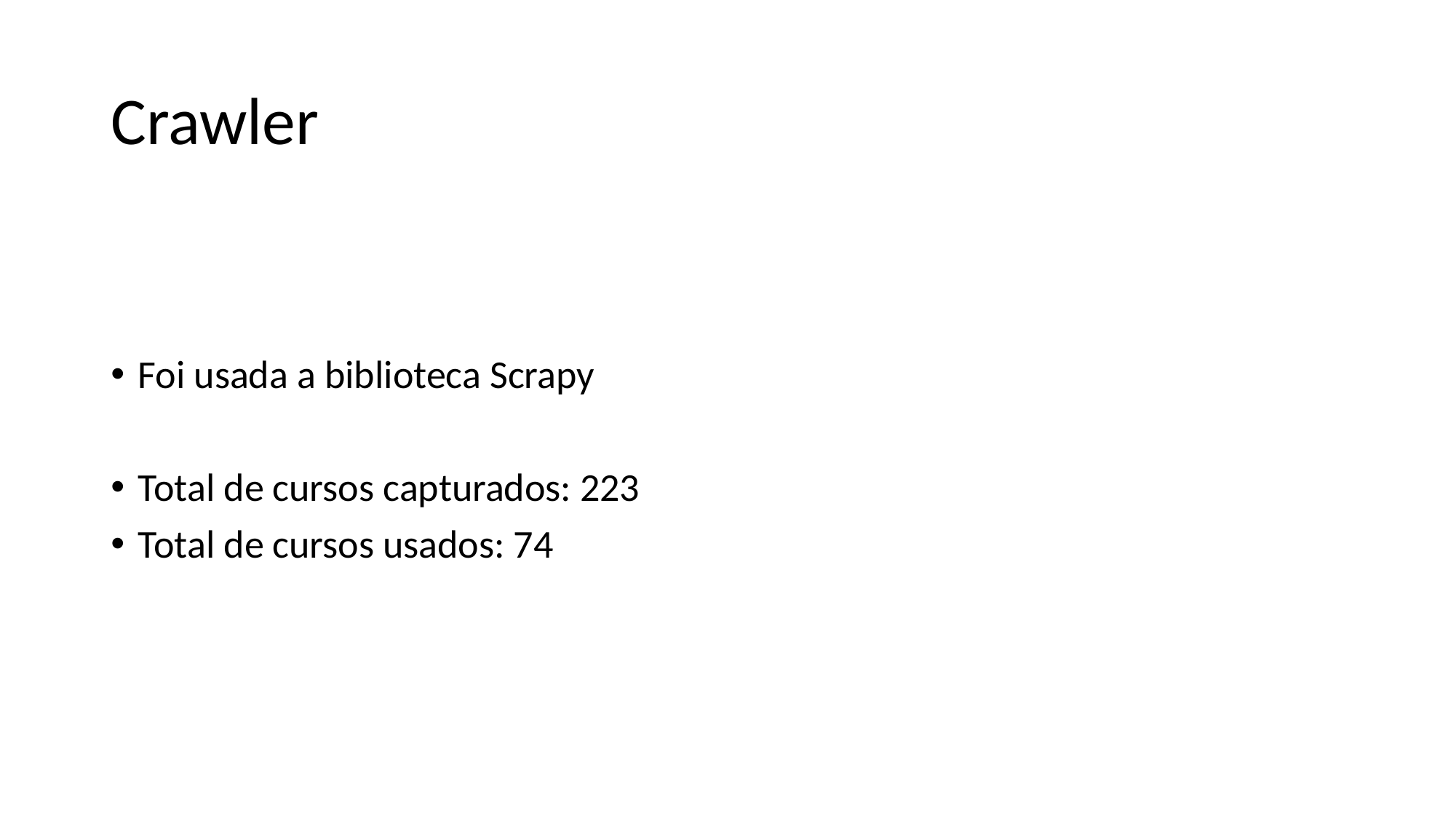

# Crawler
Foi usada a biblioteca Scrapy

Total de cursos capturados: 223
Total de cursos usados: 74